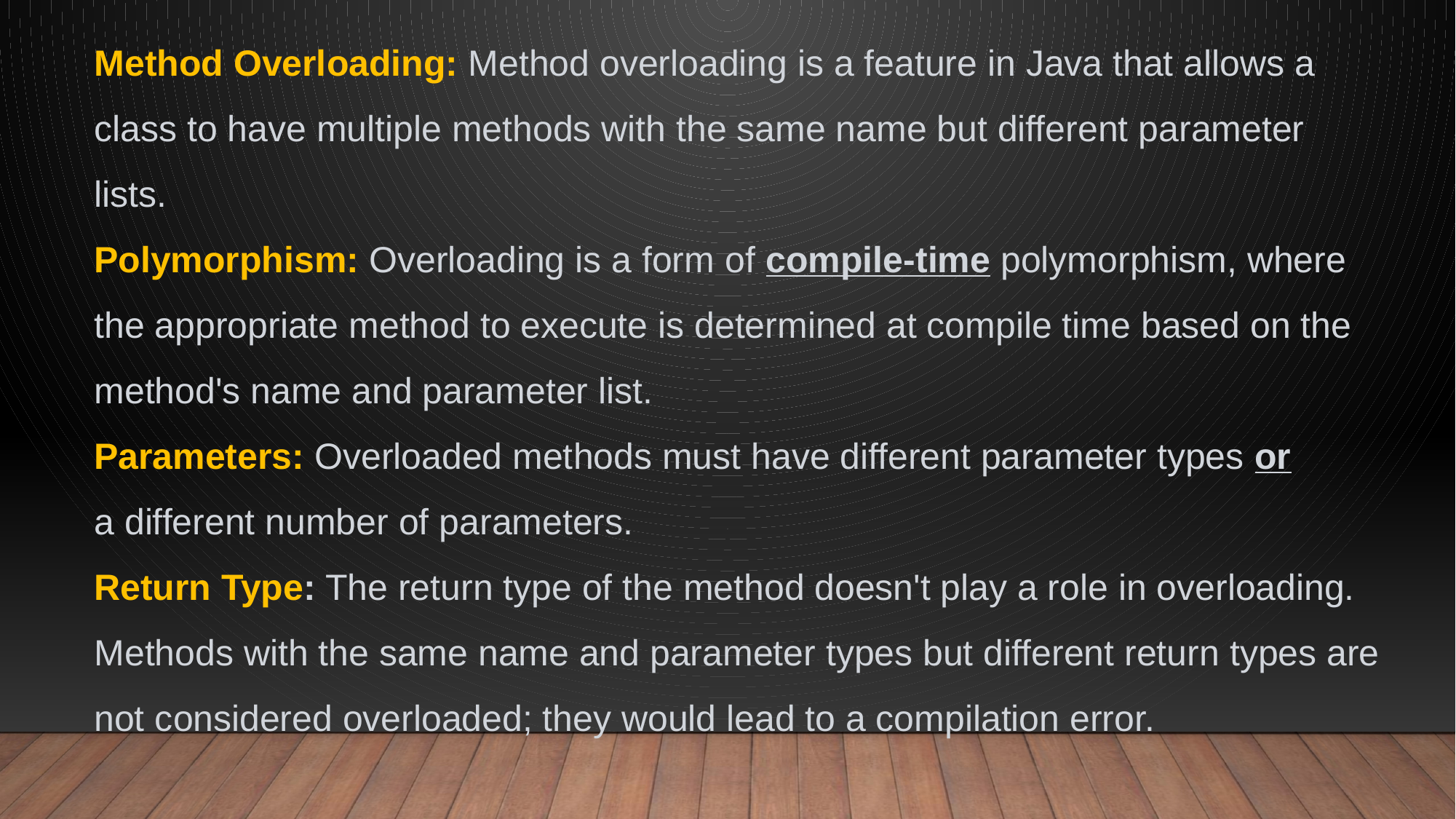

Method Overloading: Method overloading is a feature in Java that allows a class to have multiple methods with the same name but different parameter lists.
Polymorphism: Overloading is a form of compile-time polymorphism, where the appropriate method to execute is determined at compile time based on the method's name and parameter list.
Parameters: Overloaded methods must have different parameter types or
a different number of parameters.
Return Type: The return type of the method doesn't play a role in overloading. Methods with the same name and parameter types but different return types are not considered overloaded; they would lead to a compilation error.